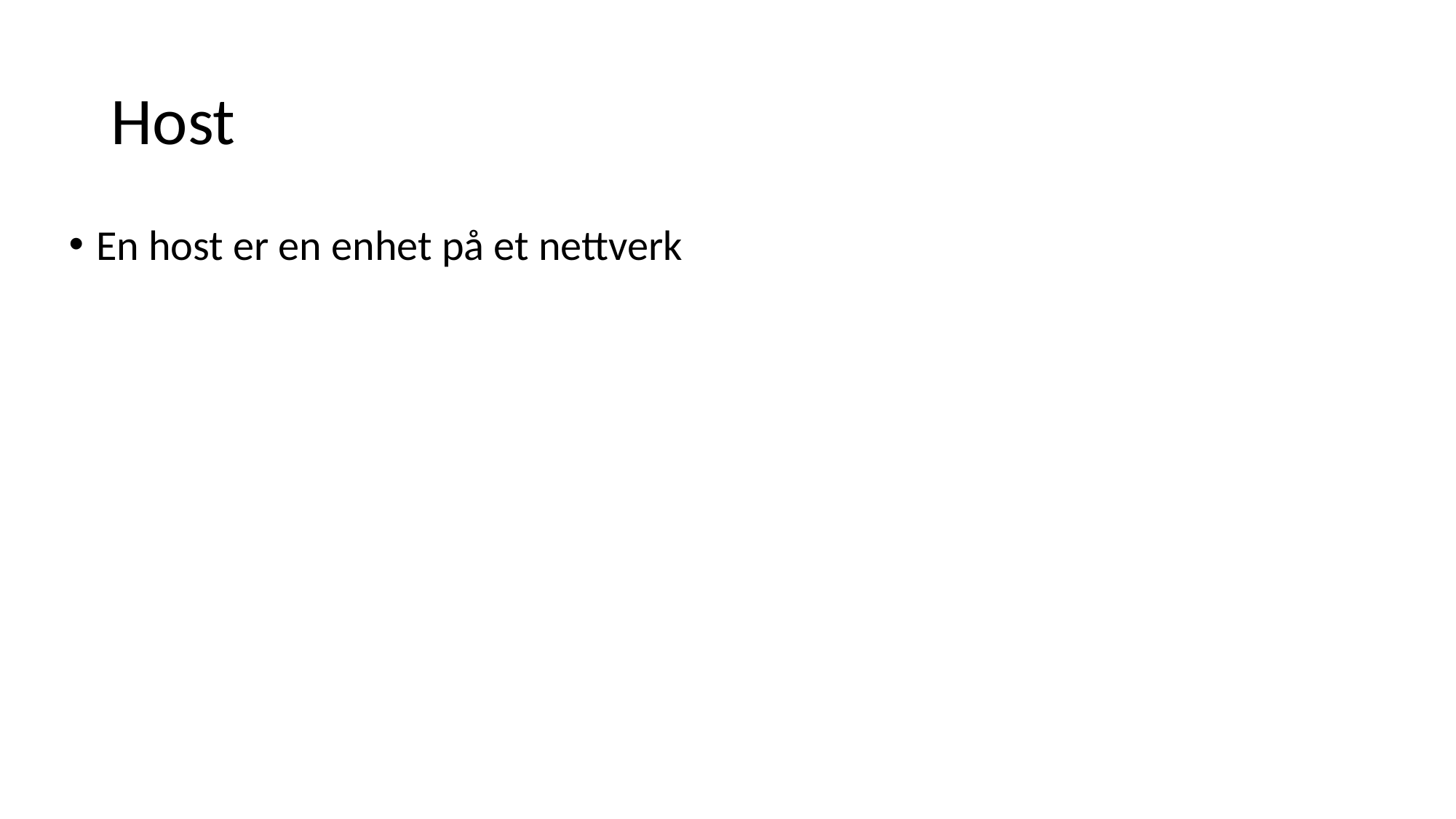

# Host
En host er en enhet på et nettverk